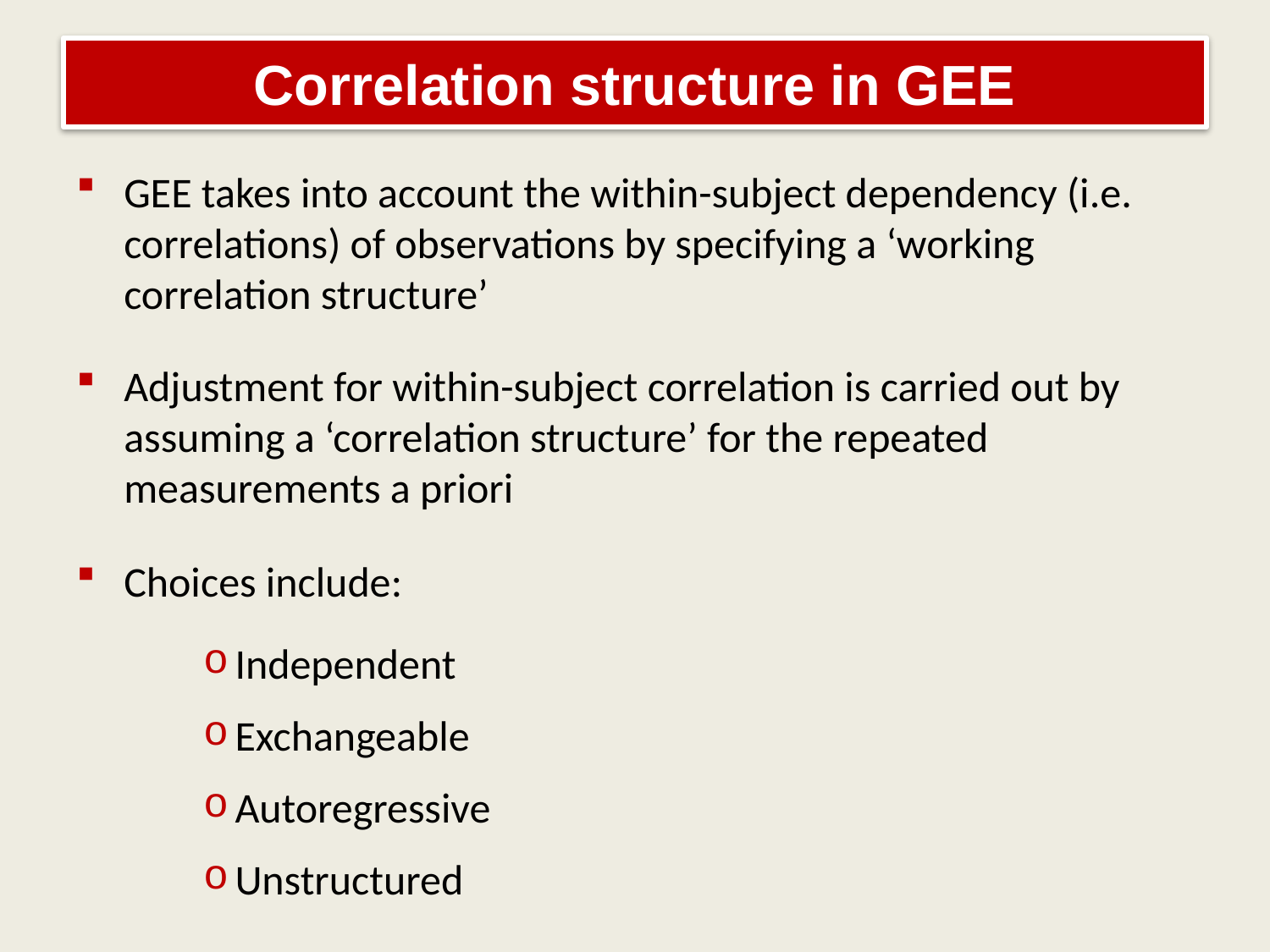

# Correlation structure in GEE
GEE takes into account the within-subject dependency (i.e. correlations) of observations by specifying a ‘working correlation structure’
Adjustment for within-subject correlation is carried out by assuming a ‘correlation structure’ for the repeated measurements a priori
Choices include:
Independent
Exchangeable
Autoregressive
Unstructured